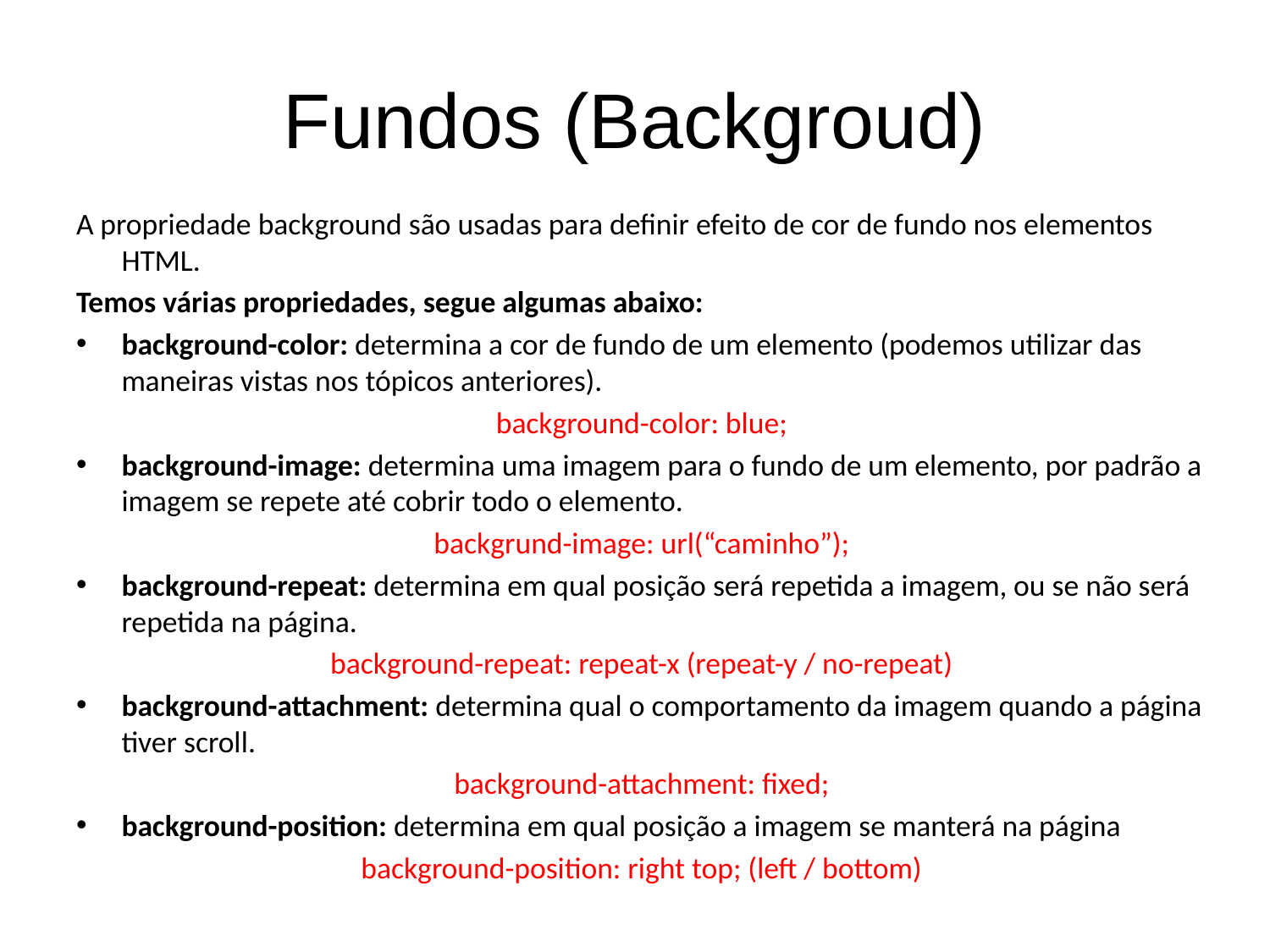

# Fundos (Backgroud)
A propriedade background são usadas para definir efeito de cor de fundo nos elementos HTML.
Temos várias propriedades, segue algumas abaixo:
background-color: determina a cor de fundo de um elemento (podemos utilizar das maneiras vistas nos tópicos anteriores).
background-color: blue;
background-image: determina uma imagem para o fundo de um elemento, por padrão a imagem se repete até cobrir todo o elemento.
backgrund-image: url(“caminho”);
background-repeat: determina em qual posição será repetida a imagem, ou se não será repetida na página.
background-repeat: repeat-x (repeat-y / no-repeat)
background-attachment: determina qual o comportamento da imagem quando a página tiver scroll.
background-attachment: fixed;
background-position: determina em qual posição a imagem se manterá na página
background-position: right top; (left / bottom)